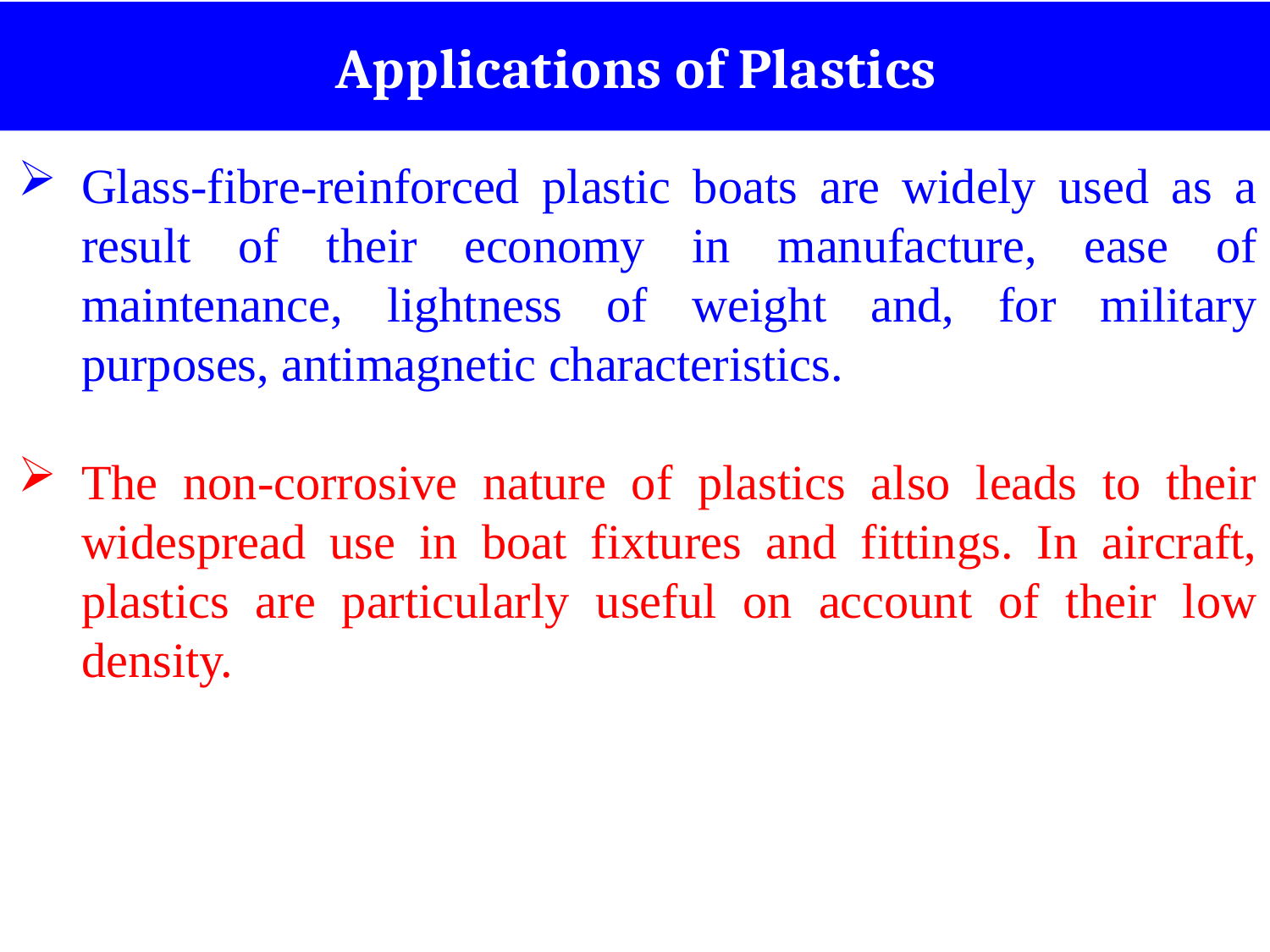

Applications of Plastics
Glass-fibre-reinforced plastic boats are widely used as a result of their economy in manufacture, ease of maintenance, lightness of weight and, for military purposes, antimagnetic characteristics.

The non-corrosive nature of plastics also leads to their widespread use in boat fixtures and fittings. In aircraft, plastics are particularly useful on account of their low density.